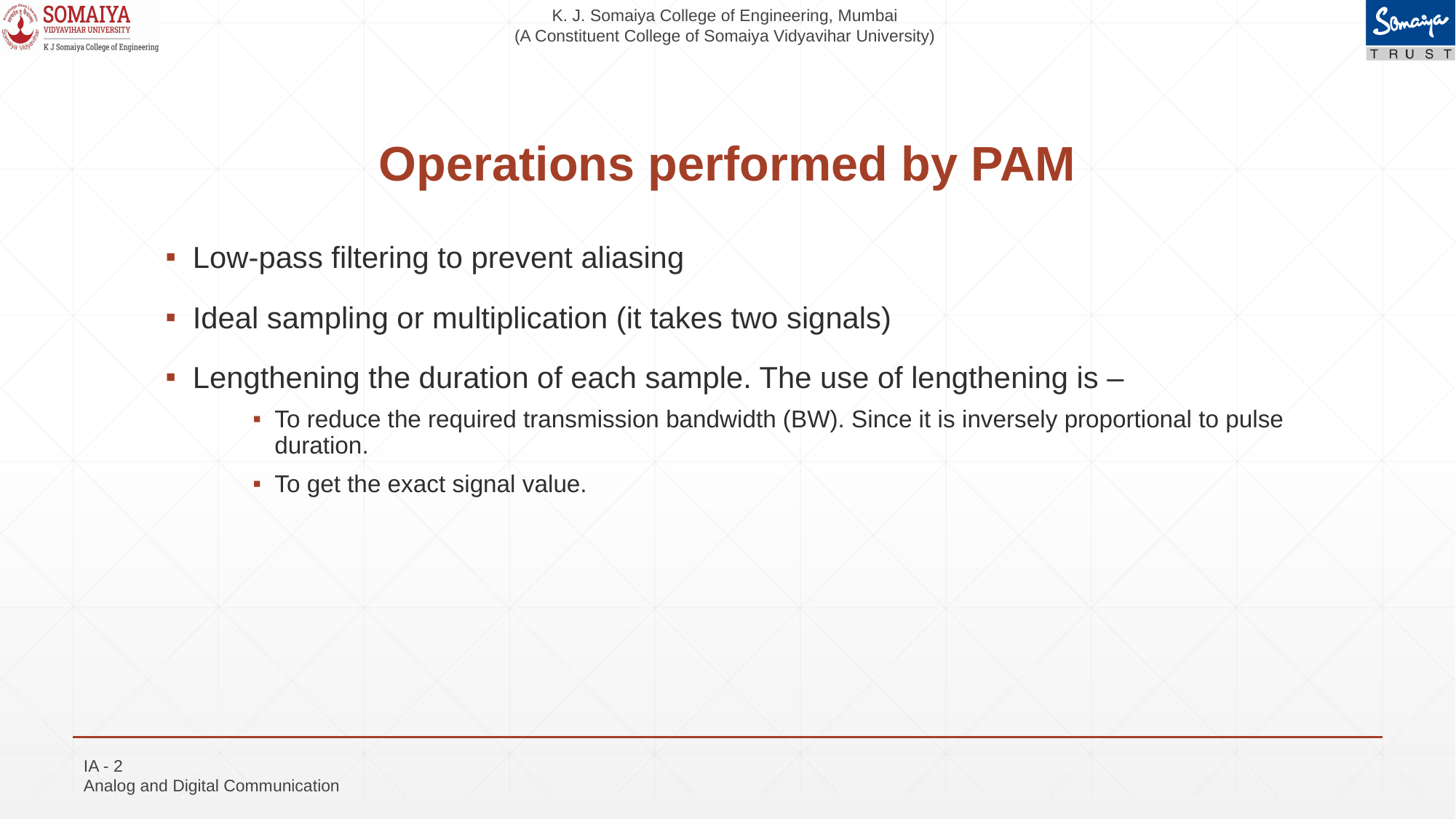

# Operations performed by PAM
Low-pass filtering to prevent aliasing
Ideal sampling or multiplication (it takes two signals)
Lengthening the duration of each sample. The use of lengthening is –
To reduce the required transmission bandwidth (BW). Since it is inversely proportional to pulse duration.
To get the exact signal value.
IA - 2
Analog and Digital Communication